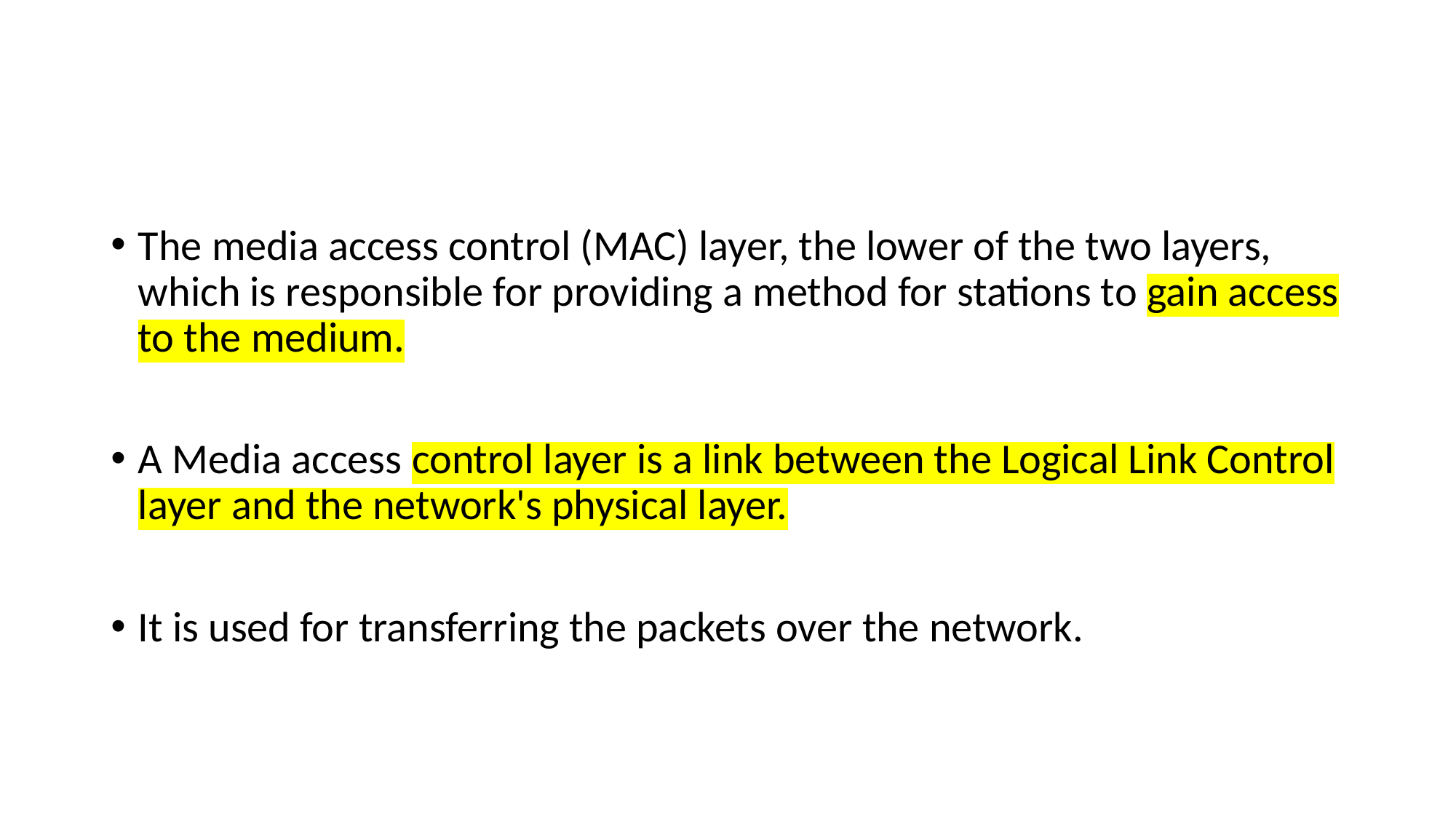

#
The media access control (MAC) layer, the lower of the two layers, which is responsible for providing a method for stations to gain access to the medium.

A Media access control layer is a link between the Logical Link Control layer and the network's physical layer.

It is used for transferring the packets over the network.